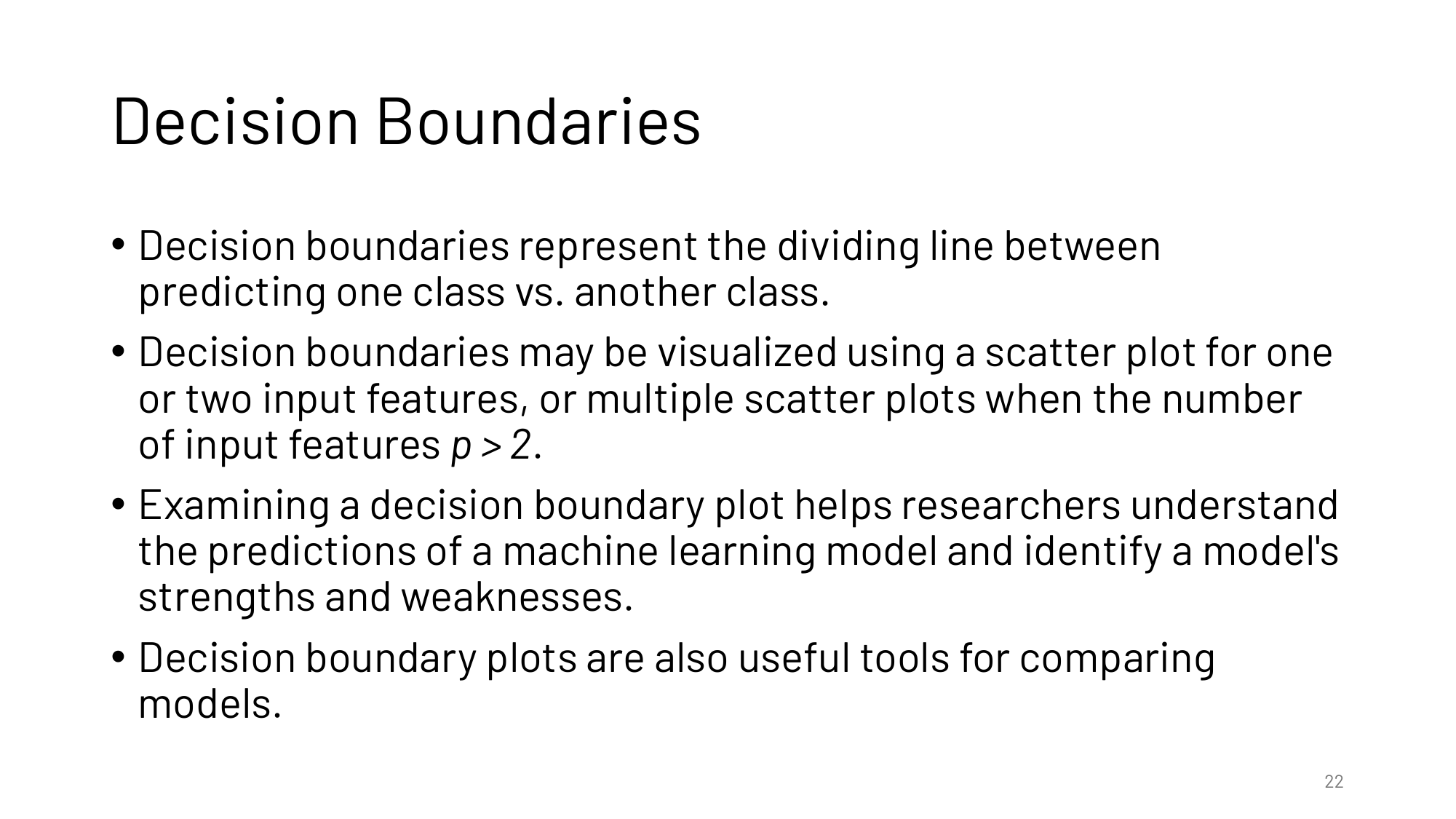

# Decision Boundaries
Decision boundaries represent the dividing line between predicting one class vs. another class.
Decision boundaries may be visualized using a scatter plot for one or two input features, or multiple scatter plots when the number of input features p > 2.
Examining a decision boundary plot helps researchers understand the predictions of a machine learning model and identify a model's strengths and weaknesses.
Decision boundary plots are also useful tools for comparing models.
22